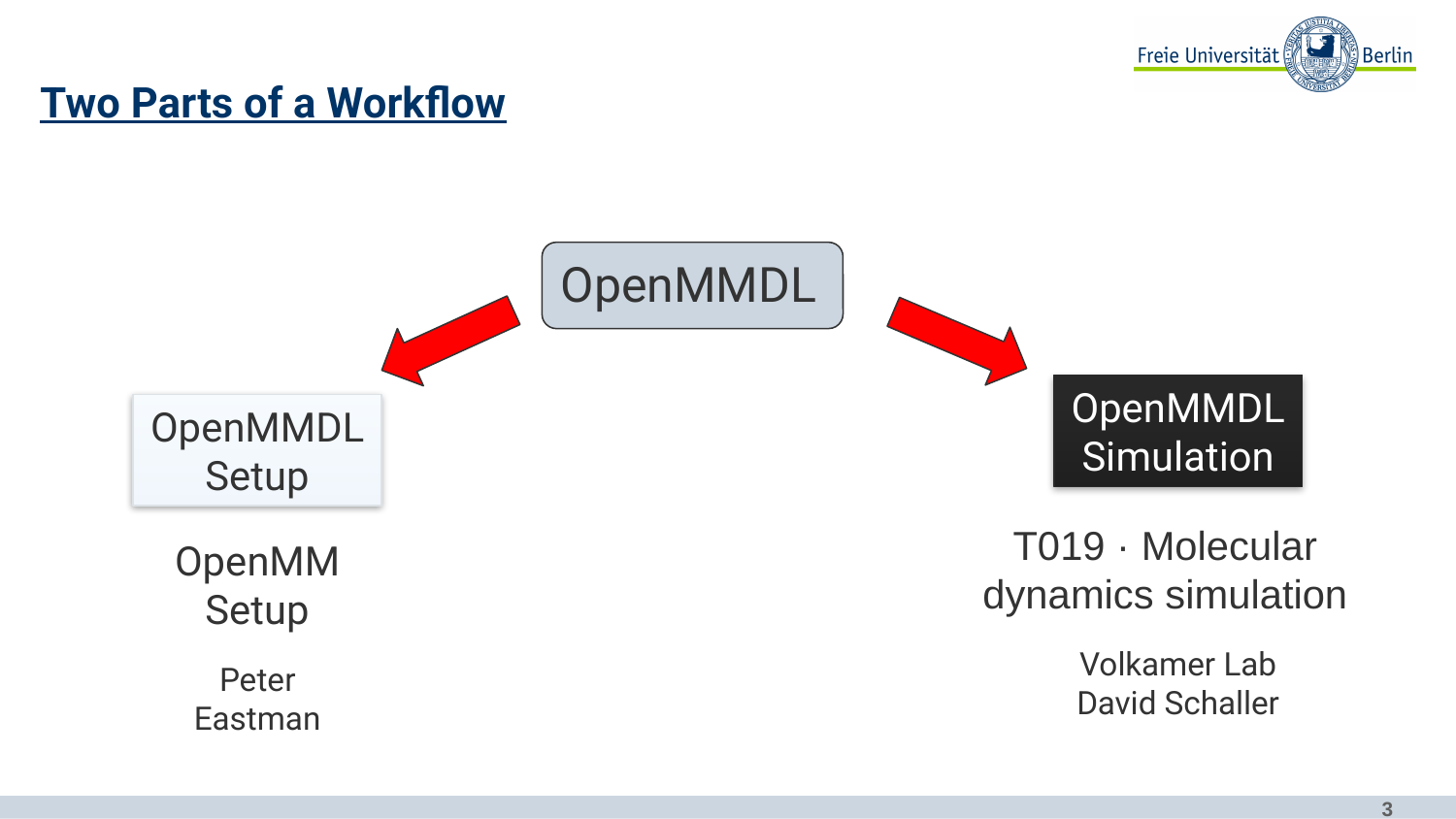

Two Parts of a Workflow
OpenMMDL

OpenMMDL
Simulation
OpenMMDL
Setup
T019 · Molecular dynamics simulation
OpenMM
Setup
Volkamer Lab
David Schaller
Peter
Eastman